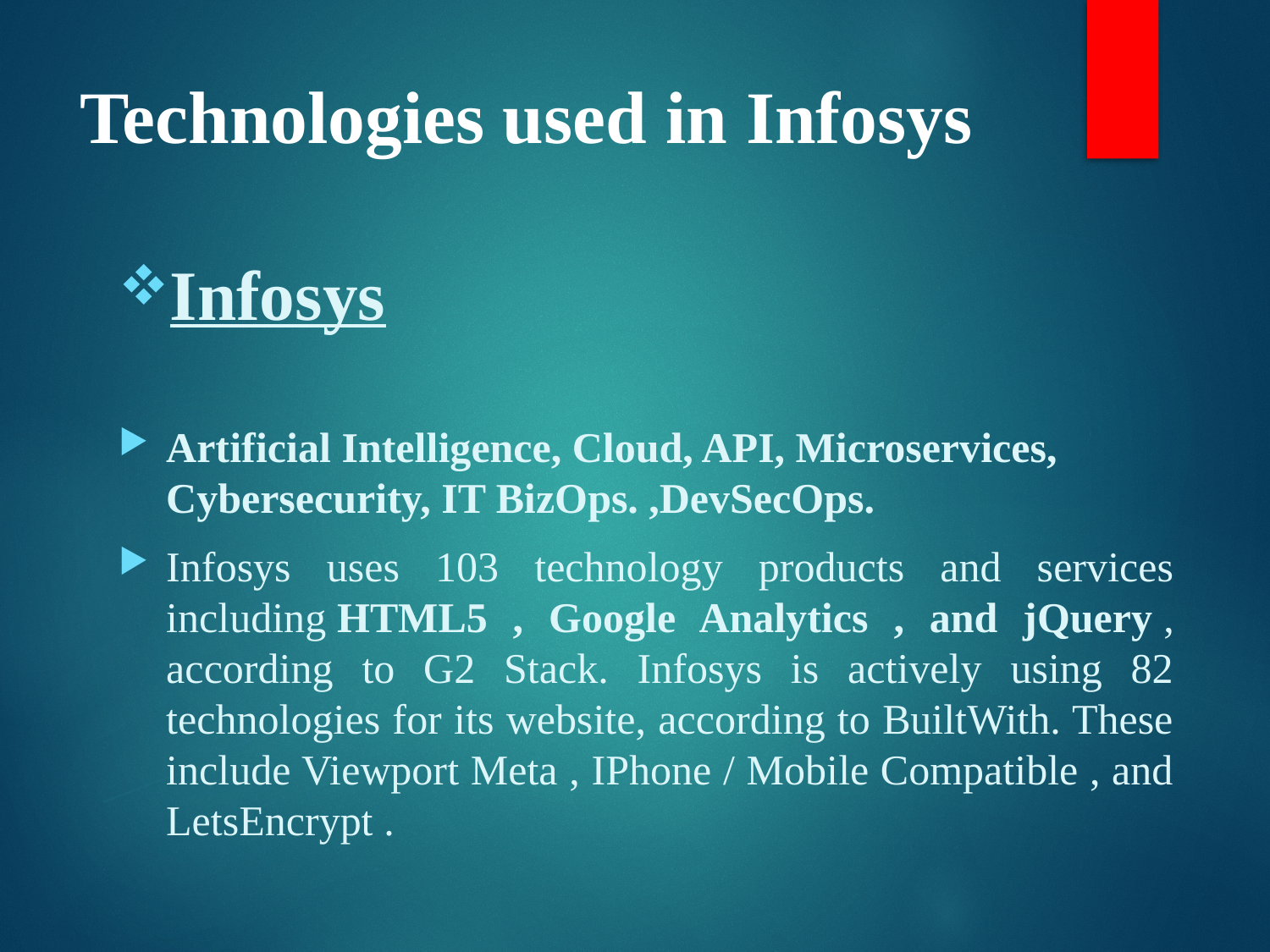

# Technologies used in Infosys
Infosys

Artificial Intelligence, Cloud, API, Microservices, Cybersecurity, IT BizOps. ,DevSecOps.
Infosys uses 103 technology products and services including HTML5 , Google Analytics , and jQuery , according to G2 Stack. Infosys is actively using 82 technologies for its website, according to BuiltWith. These include Viewport Meta , IPhone / Mobile Compatible , and LetsEncrypt .